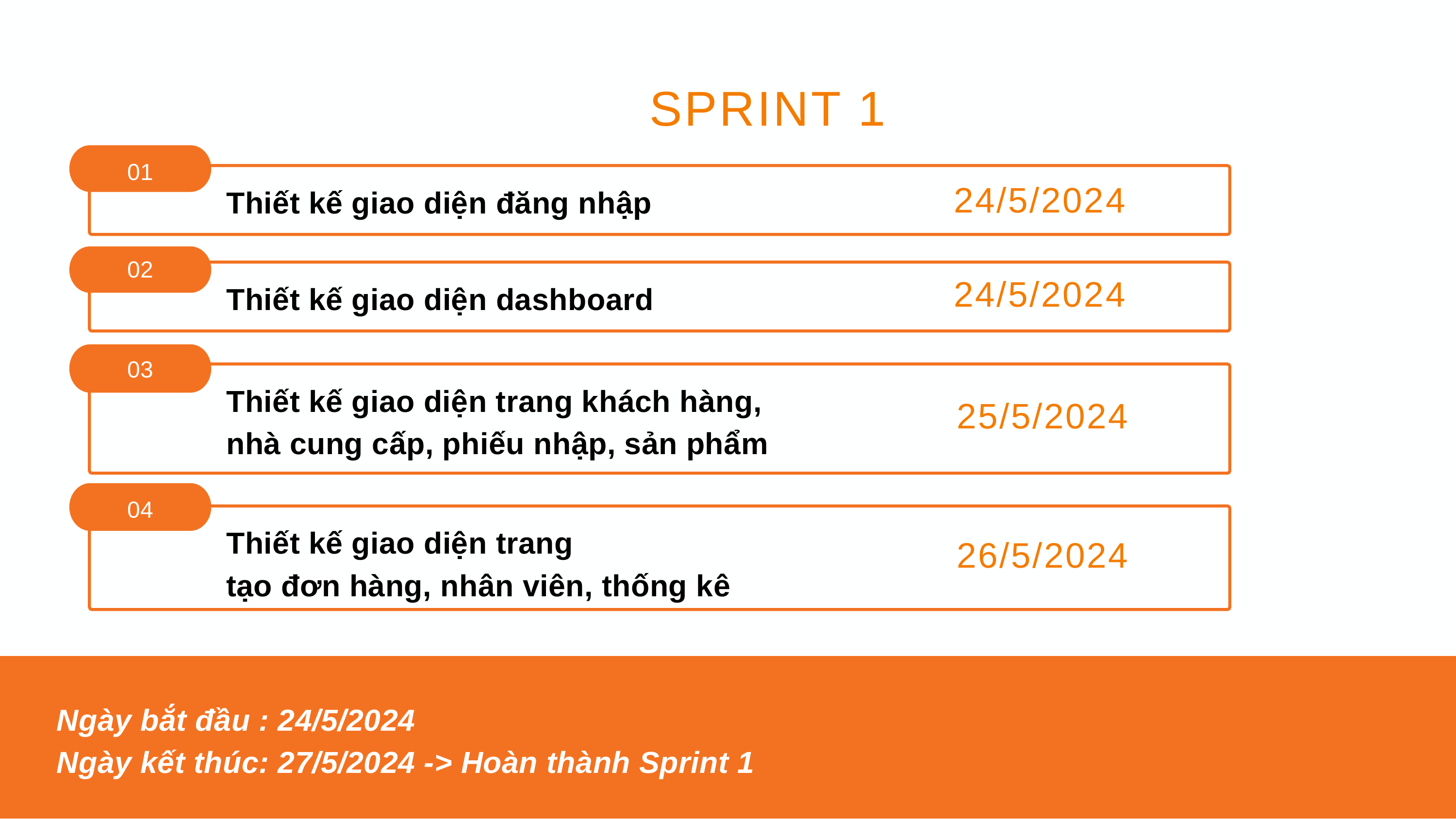

SPRINT 1
01

24/5/2024
Thiết kế giao diện đăng nhập
02

24/5/2024
Thiết kế giao diện dashboard
03

Thiết kế giao diện trang khách hàng, nhà cung cấp, phiếu nhập, sản phẩm
25/5/2024
04

Thiết kế giao diện trang
tạo đơn hàng, nhân viên, thống kê
26/5/2024

Ngày bắt đầu : 24/5/2024
Ngày kết thúc: 27/5/2024 -> Hoàn thành Sprint 1